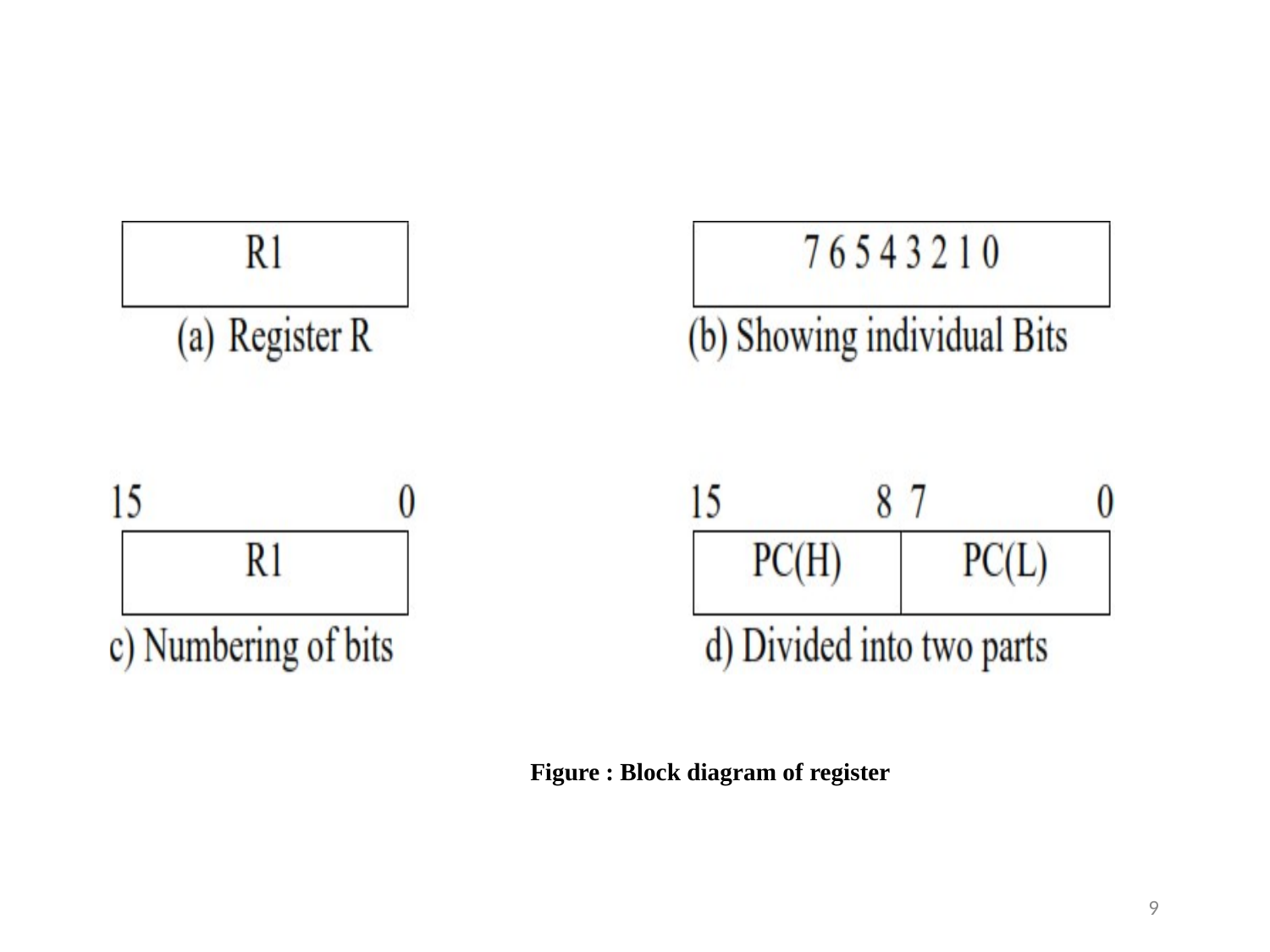

Figure : Block diagram of register
9